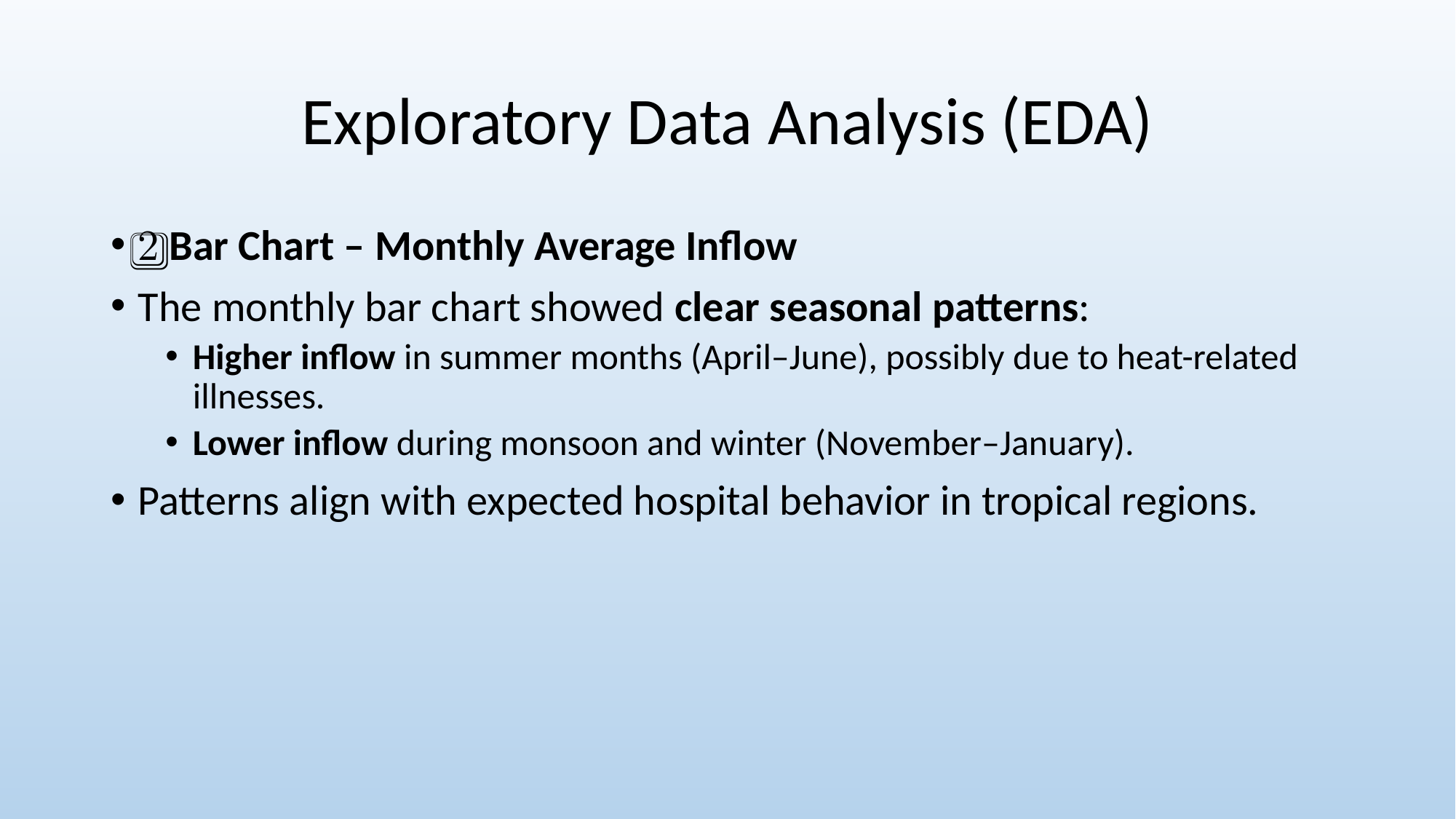

# Exploratory Data Analysis (EDA)
2️⃣ Bar Chart – Monthly Average Inflow
The monthly bar chart showed clear seasonal patterns:
Higher inflow in summer months (April–June), possibly due to heat-related illnesses.
Lower inflow during monsoon and winter (November–January).
Patterns align with expected hospital behavior in tropical regions.